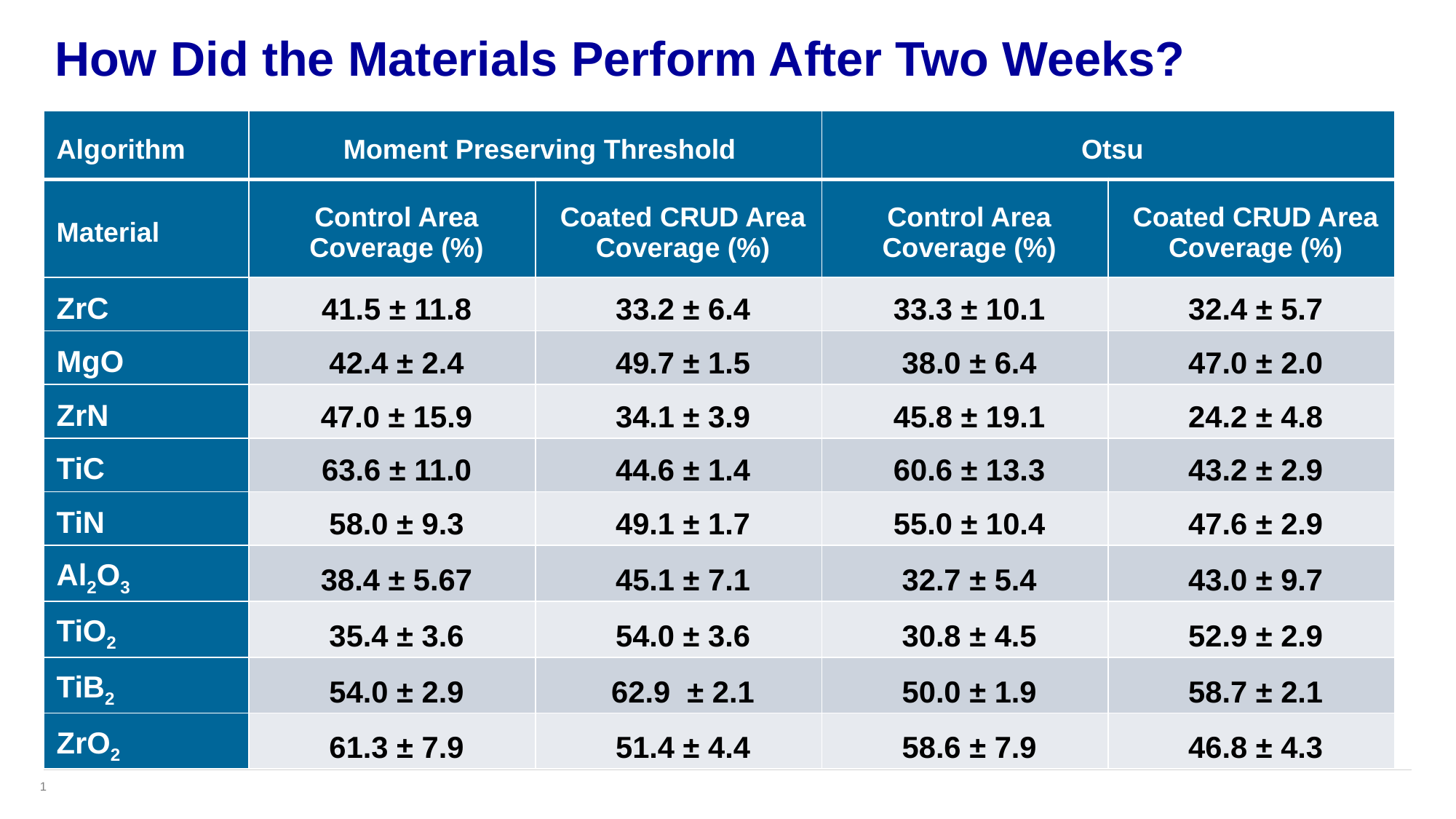

# How Did the Materials Perform After Two Weeks?
| Algorithm | Moment Preserving Threshold |  | Otsu |  |
| --- | --- | --- | --- | --- |
| Material | Control Area Coverage (%) | Coated CRUD Area Coverage (%) | Control Area Coverage (%) | Coated CRUD Area Coverage (%) |
| ZrC | 41.5 ± 11.8 | 33.2 ± 6.4 | 33.3 ± 10.1 | 32.4 ± 5.7 |
| MgO | 42.4 ± 2.4 | 49.7 ± 1.5 | 38.0 ± 6.4 | 47.0 ± 2.0 |
| ZrN | 47.0 ± 15.9 | 34.1 ± 3.9 | 45.8 ± 19.1 | 24.2 ± 4.8 |
| TiC | 63.6 ± 11.0 | 44.6 ± 1.4 | 60.6 ± 13.3 | 43.2 ± 2.9 |
| TiN | 58.0 ± 9.3 | 49.1 ± 1.7 | 55.0 ± 10.4 | 47.6 ± 2.9 |
| Al2O3 | 38.4 ± 5.67 | 45.1 ± 7.1 | 32.7 ± 5.4 | 43.0 ± 9.7 |
| TiO2 | 35.4 ± 3.6 | 54.0 ± 3.6 | 30.8 ± 4.5 | 52.9 ± 2.9 |
| TiB2 | 54.0 ± 2.9 | 62.9 ± 2.1 | 50.0 ± 1.9 | 58.7 ± 2.1 |
| ZrO2 | 61.3 ± 7.9 | 51.4 ± 4.4 | 58.6 ± 7.9 | 46.8 ± 4.3 |